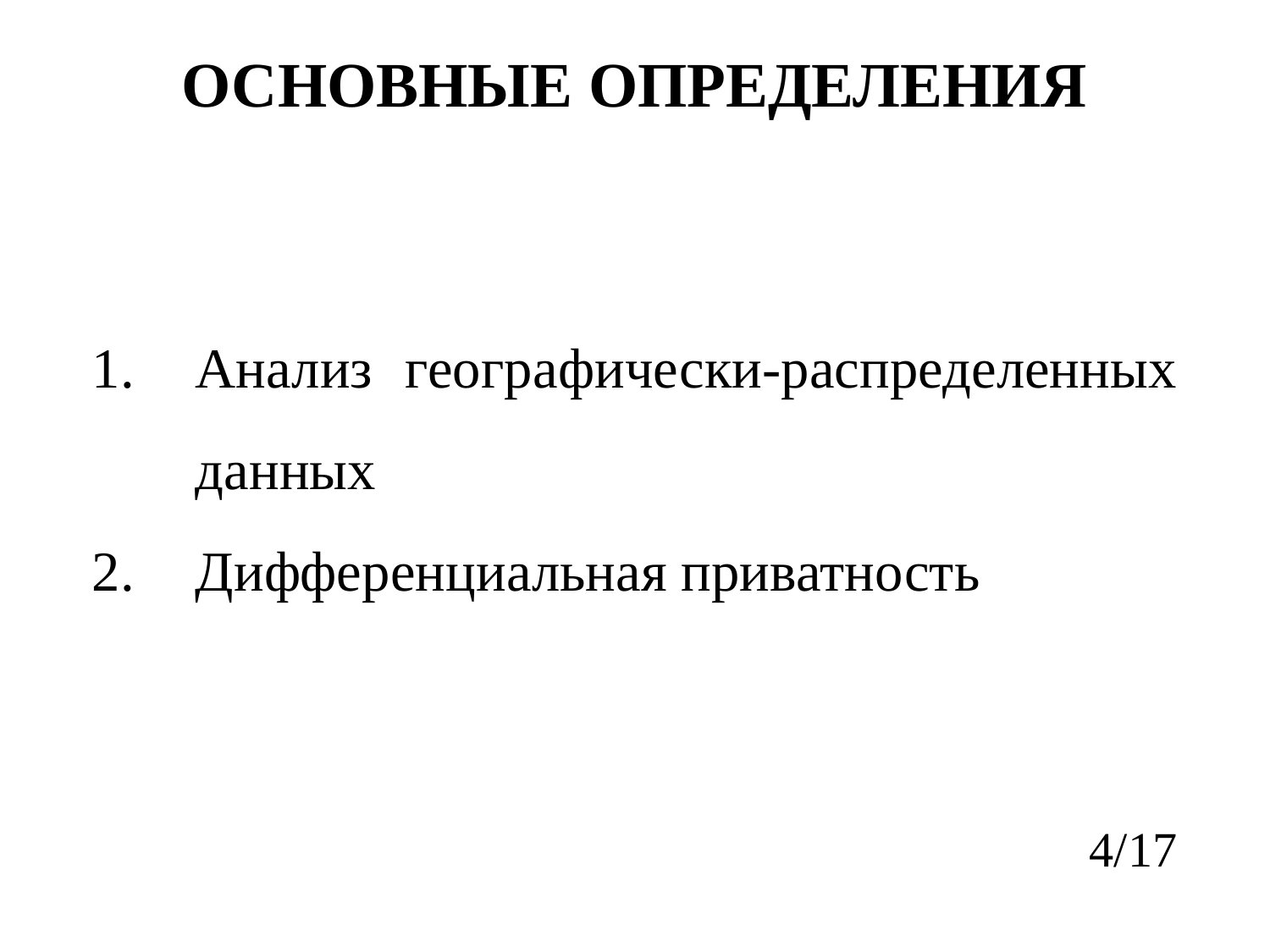

ОСНОВНЫЕ ОПРЕДЕЛЕНИЯ
Анализ географически-распределенных данных
Дифференциальная приватность
4/17